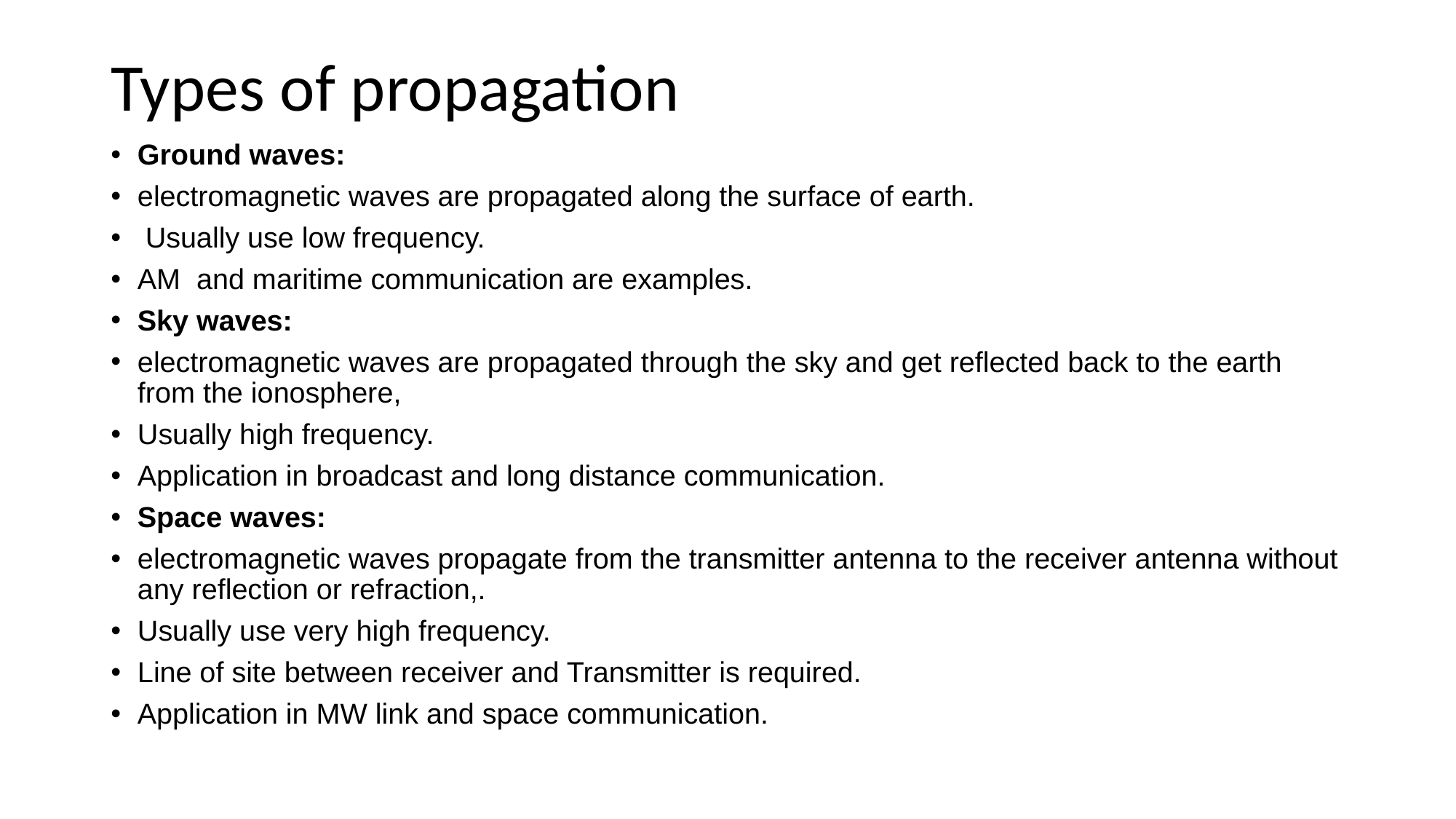

# Types of propagation
Ground waves:
electromagnetic waves are propagated along the surface of earth.
 Usually use low frequency.
AM  and maritime communication are examples.
Sky waves:
electromagnetic waves are propagated through the sky and get reflected back to the earth from the ionosphere,
Usually high frequency.
Application in broadcast and long distance communication.
Space waves:
electromagnetic waves propagate from the transmitter antenna to the receiver antenna without any reflection or refraction,.
Usually use very high frequency.
Line of site between receiver and Transmitter is required.
Application in MW link and space communication.